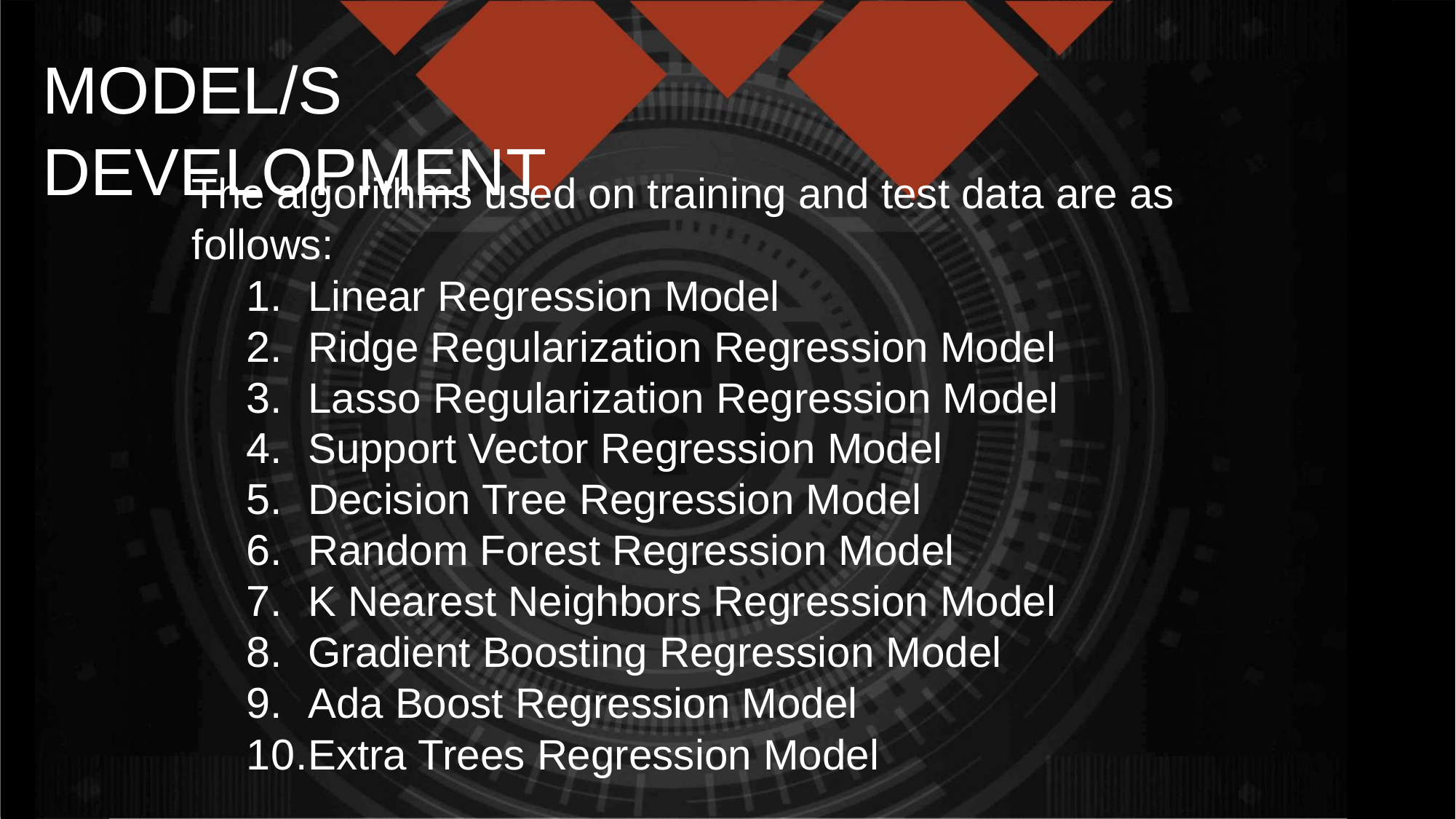

MODEL/S DEVELOPMENT
The algorithms used on training and test data are as
follows:
1. Linear Regression Model
2. Ridge Regularization Regression Model
3. Lasso Regularization Regression Model
4. Support Vector Regression Model
5. Decision Tree Regression Model
6. Random Forest Regression Model
7. K Nearest Neighbors Regression Model
8. Gradient Boosting Regression Model
9. Ada Boost Regression Model
10.Extra Trees Regression Model